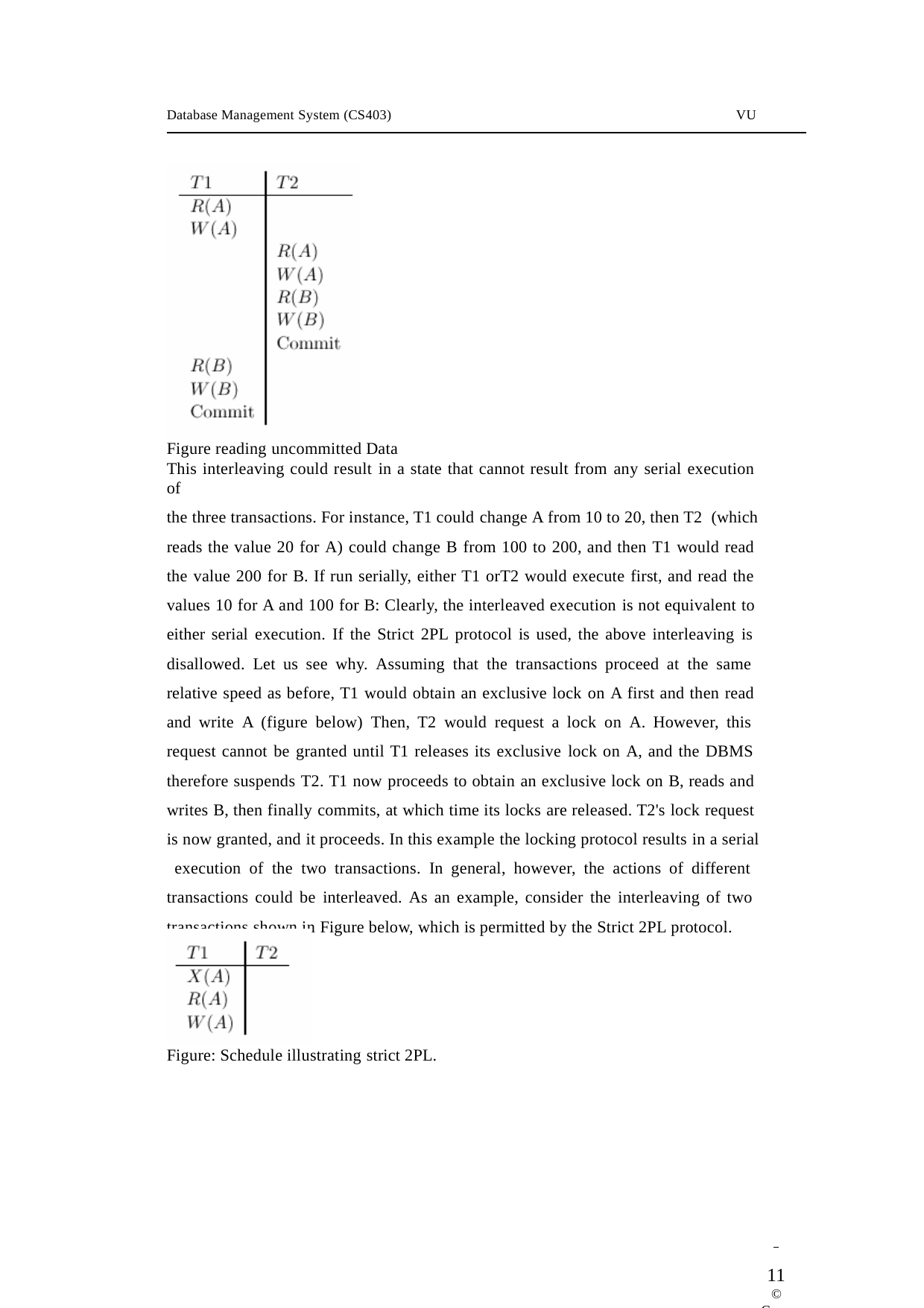

Database Management System (CS403)
VU

Figure reading uncommitted Data
This interleaving could result in a state that cannot result from any serial execution  of
the three transactions. For instance, T1 could change A from 10 to 20, then T2  (which
reads the value 20 for A) could change B from 100 to 200, and then T1 would read  the value 200 for B. If run serially, either T1 orT2 would execute first, and read the  values 10 for A and 100 for B: Clearly, the interleaved execution is not equivalent to  either serial execution. If the Strict 2PL protocol is used, the above interleaving is  disallowed. Let us see why. Assuming that the transactions proceed at the same  relative speed as before, T1 would obtain an exclusive lock on A first and then read  and write A (figure below) Then, T2 would request a lock on A. However, this  request cannot be granted until T1 releases its exclusive lock on A, and the DBMS  therefore suspends T2. T1 now proceeds to obtain an exclusive lock on B, reads and  writes B, then finally commits, at which time its locks are released. T2's lock request  is now granted, and it proceeds. In this example the locking protocol results in a serial  execution of the two transactions. In general, however, the actions of different  transactions could be interleaved. As an example, consider the interleaving of two  transactions shown in Figure below, which is permitted by the Strict 2PL protocol.

Figure: Schedule illustrating strict 2PL.
 	11
© Copyright Virtual University of Pakistan